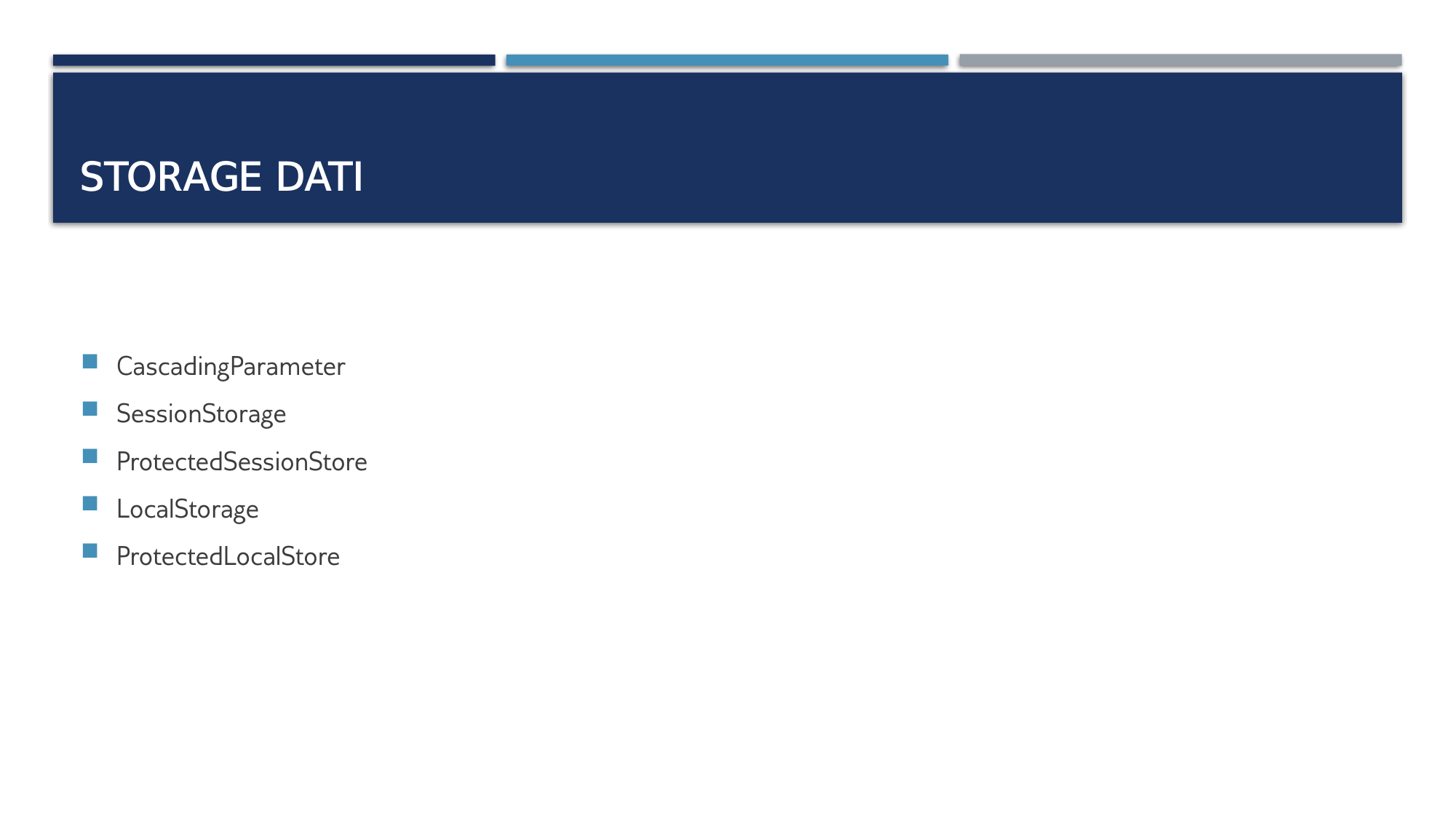

# Storage dati
CascadingParameter
SessionStorage
ProtectedSessionStore
LocalStorage
ProtectedLocalStore